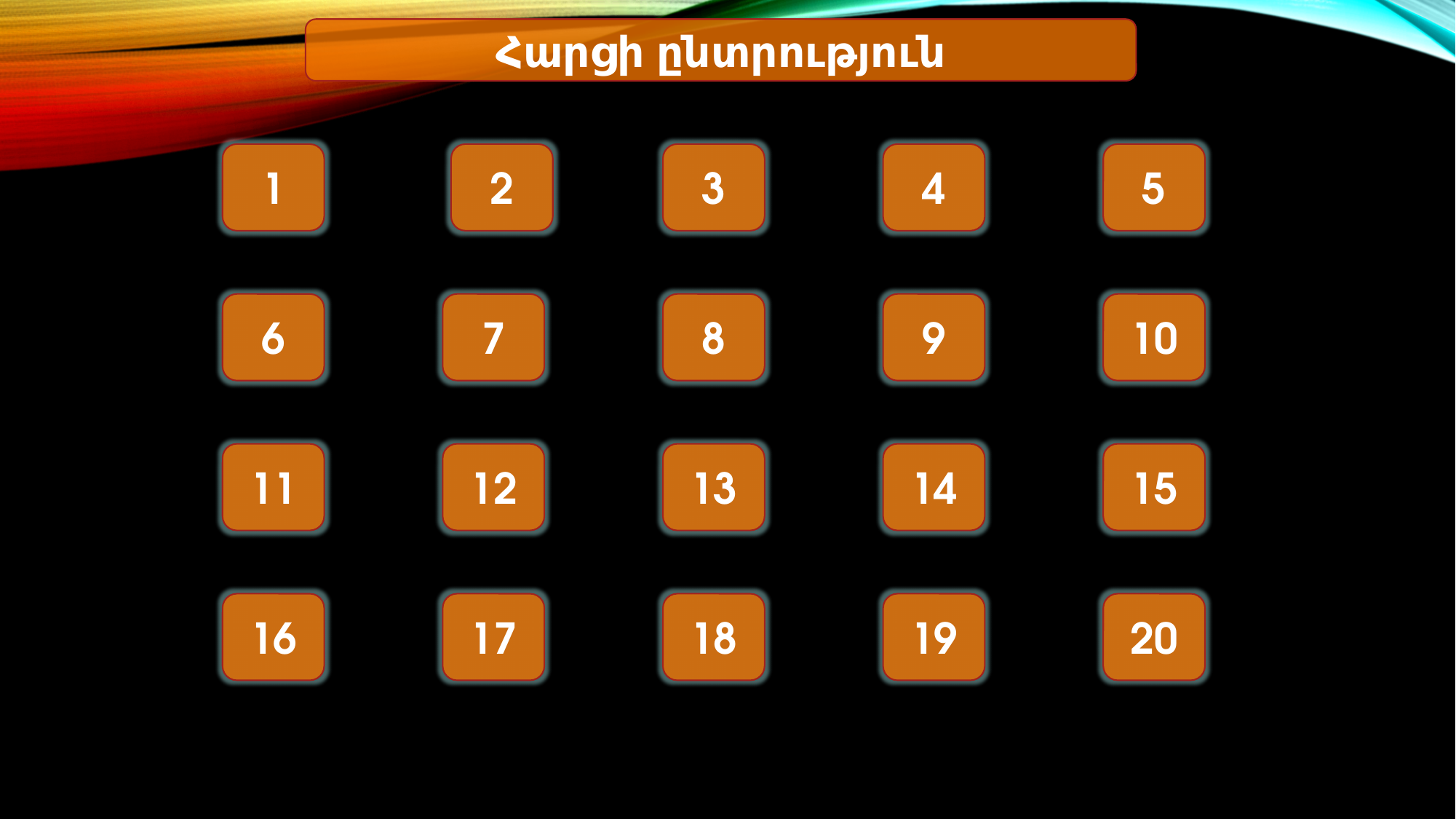

Հարցի ընտրություն
2
5
4
3
1
10
9
8
7
6
15
14
13
12
11
20
19
18
17
16